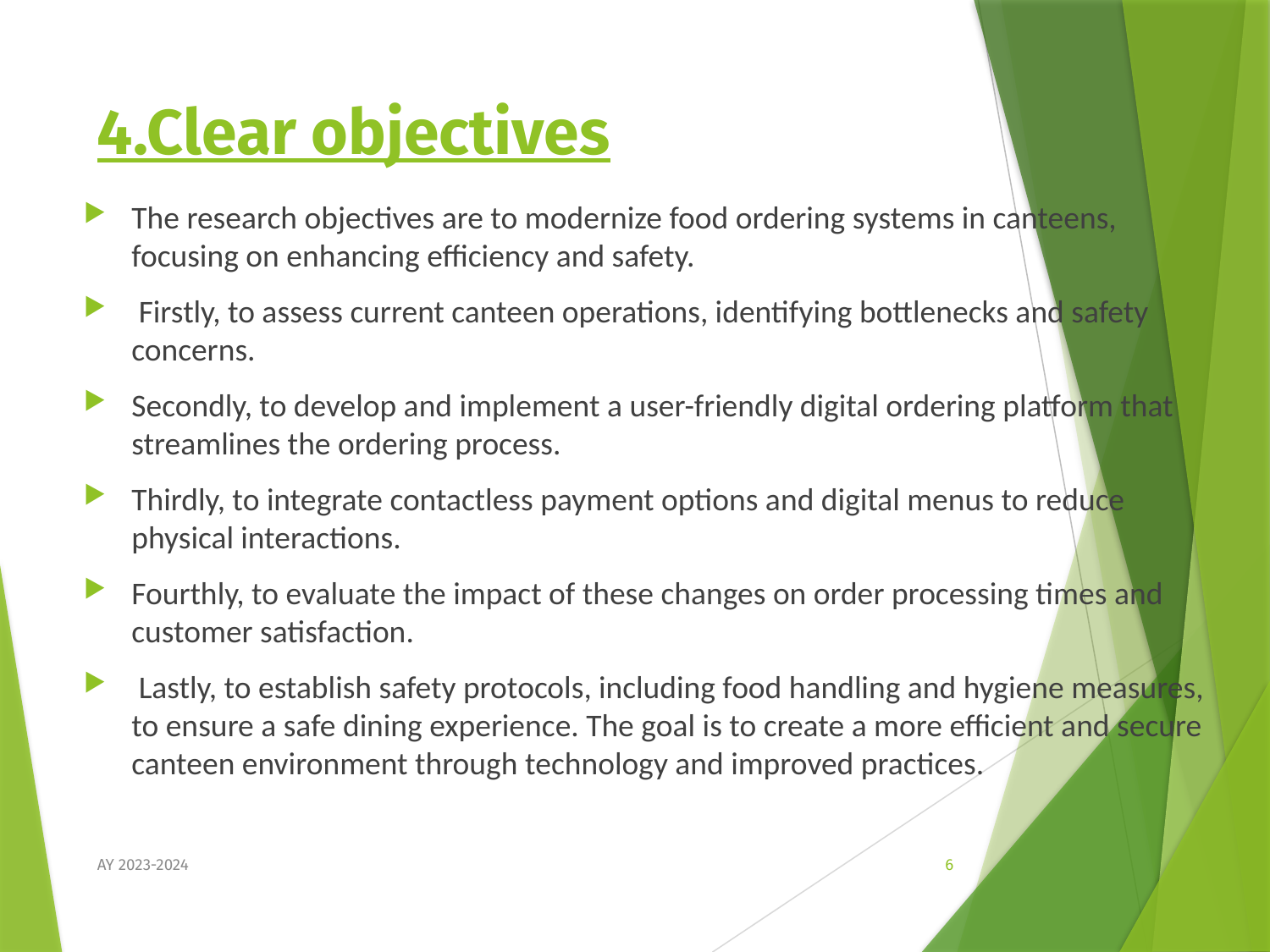

# 4.Clear objectives
The research objectives are to modernize food ordering systems in canteens, focusing on enhancing efficiency and safety.
 Firstly, to assess current canteen operations, identifying bottlenecks and safety concerns.
Secondly, to develop and implement a user-friendly digital ordering platform that streamlines the ordering process.
Thirdly, to integrate contactless payment options and digital menus to reduce physical interactions.
Fourthly, to evaluate the impact of these changes on order processing times and customer satisfaction.
 Lastly, to establish safety protocols, including food handling and hygiene measures, to ensure a safe dining experience. The goal is to create a more efficient and secure canteen environment through technology and improved practices.
AY 2023-2024
6